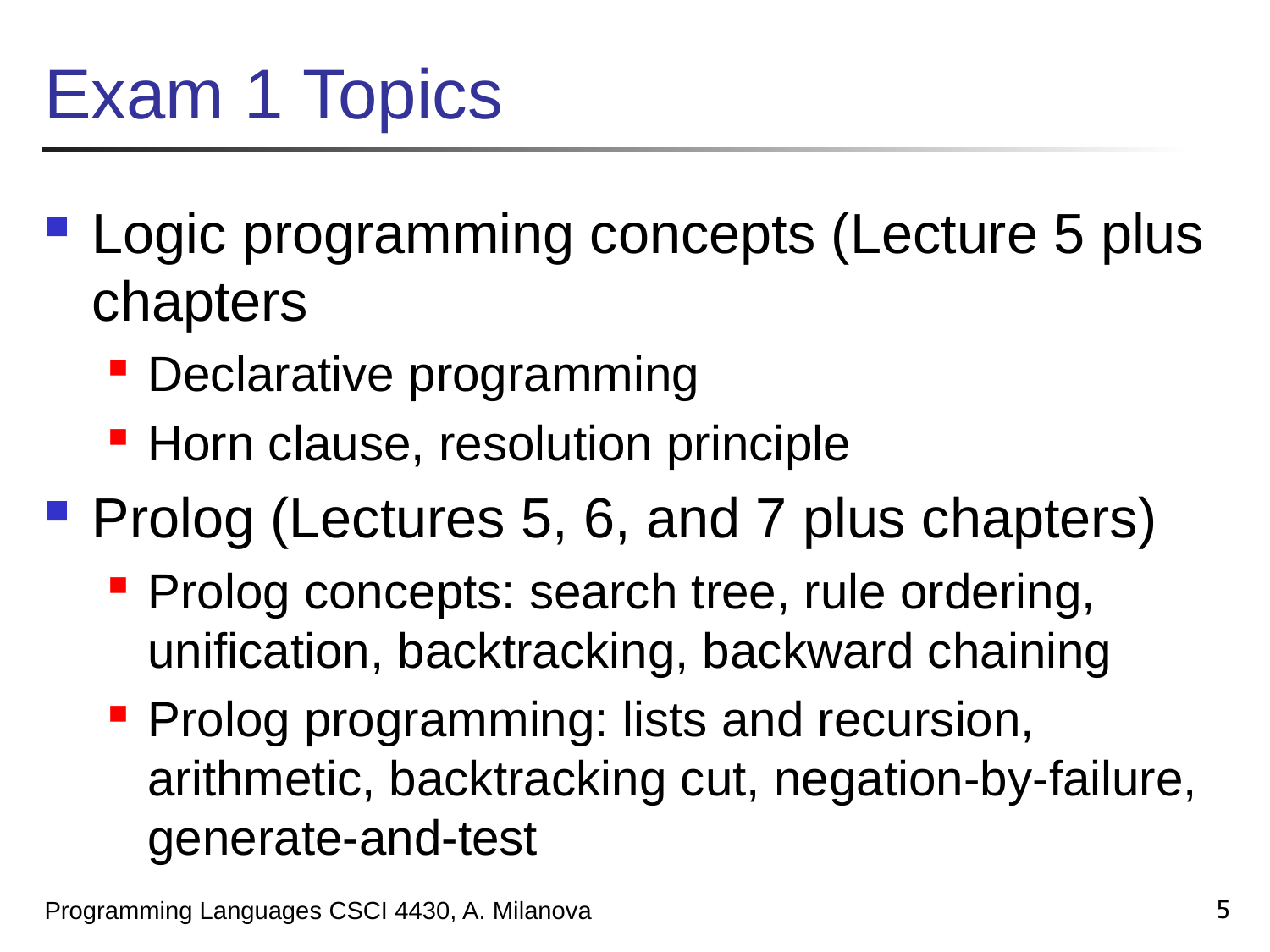

# Exam 1 Topics
Logic programming concepts (Lecture 5 plus chapters
Declarative programming
Horn clause, resolution principle
Prolog (Lectures 5, 6, and 7 plus chapters)
Prolog concepts: search tree, rule ordering, unification, backtracking, backward chaining
Prolog programming: lists and recursion, arithmetic, backtracking cut, negation-by-failure, generate-and-test

5
Programming Languages CSCI 4430, A. Milanova